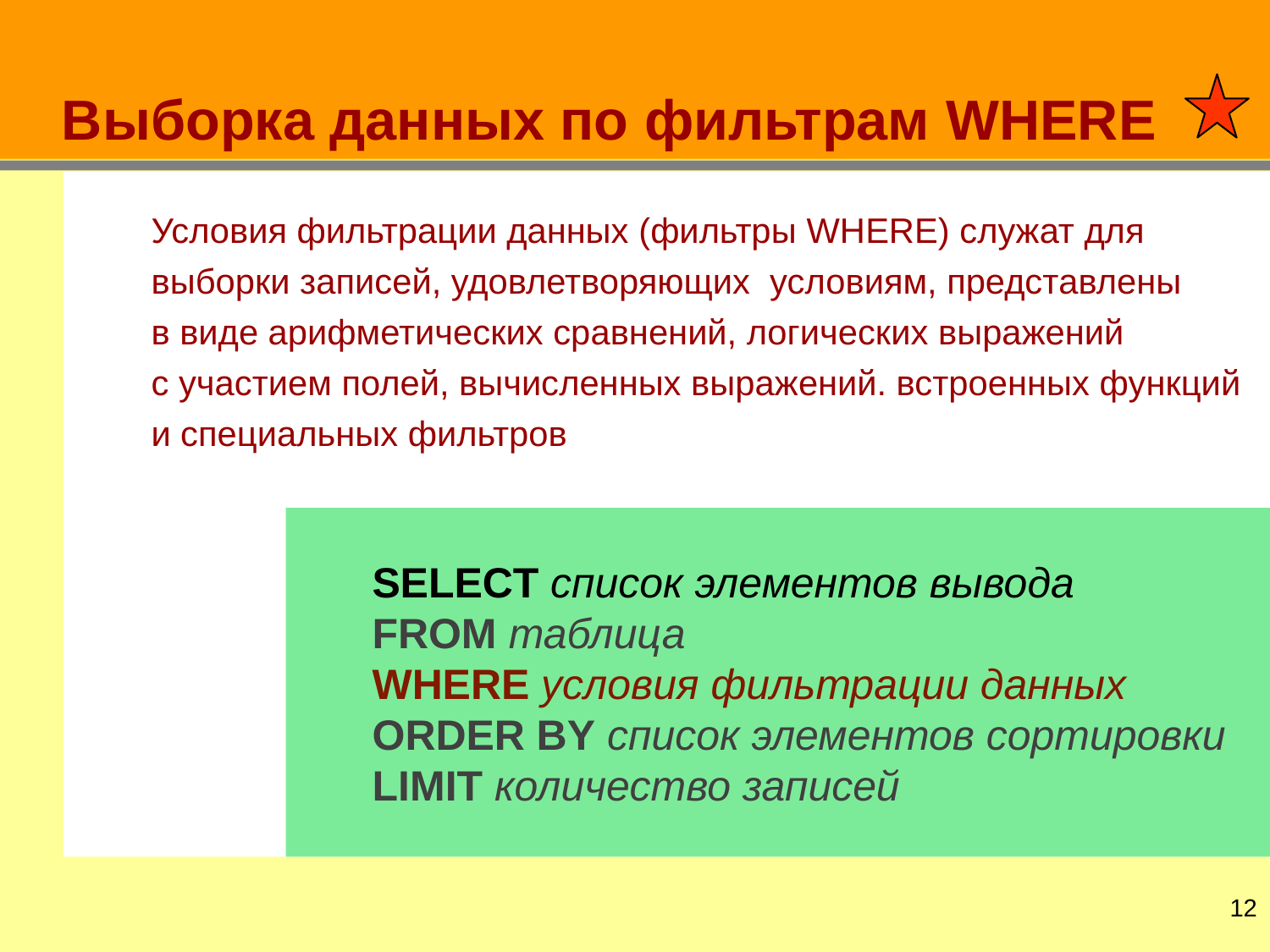

# Выборка данных по фильтрам WHERE

Условия фильтрации данных (фильтры WHERE) служат для выборки записей, удовлетворяющих  условиям, представлены
в виде арифметических сравнений, логических выражений
с участием полей, вычисленных выражений. встроенных функций и специальных фильтров

SELECT список элементов вывода
FROM таблица
WHERE условия фильтрации данных
ORDER BY список элементов сортировки
LIMIT количество записей
12